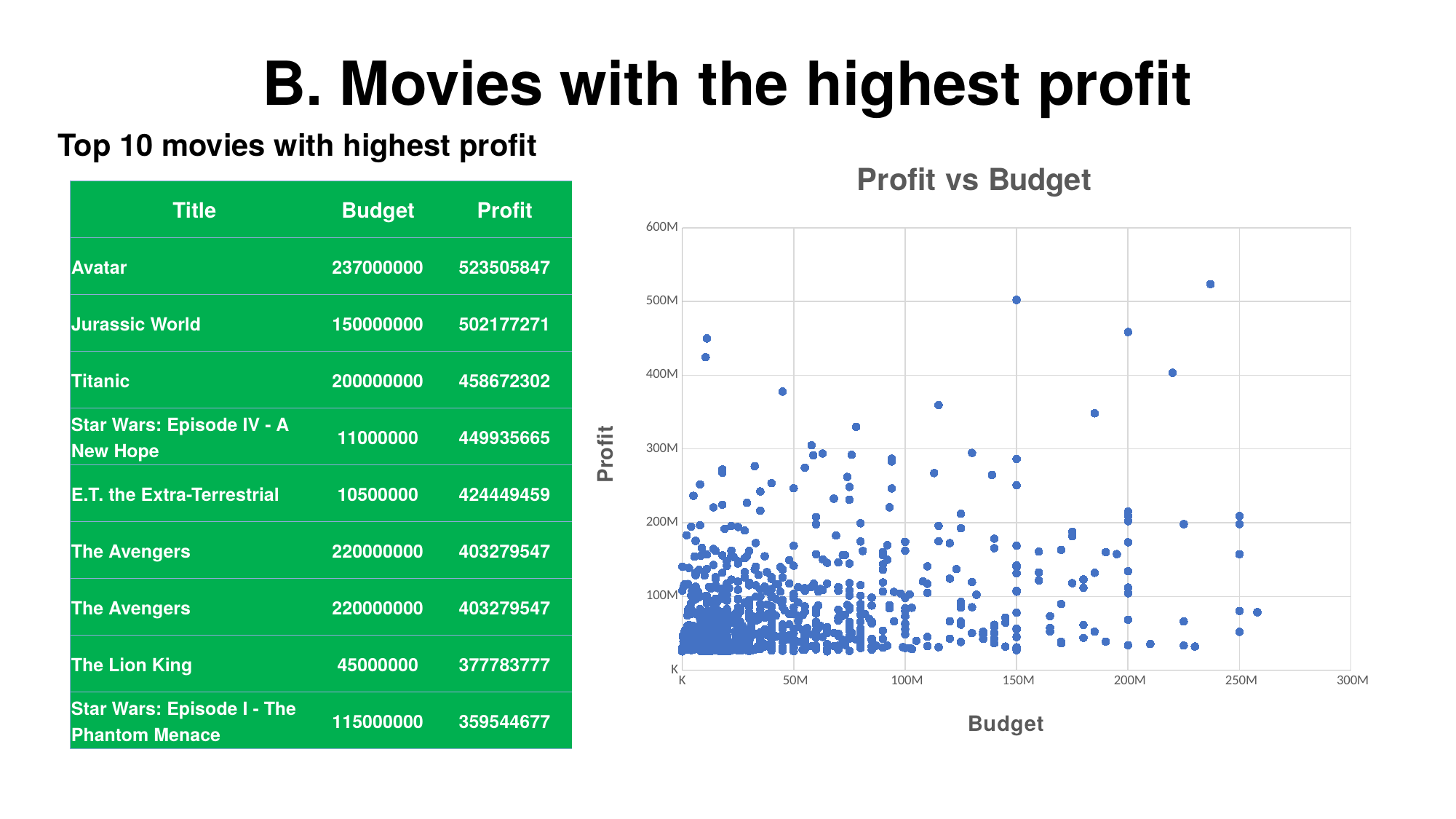

B. Movies with the highest profit
Top 10 movies with highest profit

### Chart: Profit vs Budget

| Category | Profit |
|---|---|
| Title | Budget | Profit |
| --- | --- | --- |
| Avatar | 237000000 | 523505847 |
| Jurassic World | 150000000 | 502177271 |
| Titanic | 200000000 | 458672302 |
| Star Wars: Episode IV - A New Hope | 11000000 | 449935665 |
| E.T. the Extra-Terrestrial | 10500000 | 424449459 |
| The Avengers | 220000000 | 403279547 |
| The Avengers | 220000000 | 403279547 |
| The Lion King | 45000000 | 377783777 |
| Star Wars: Episode I - The Phantom Menace | 115000000 | 359544677 |